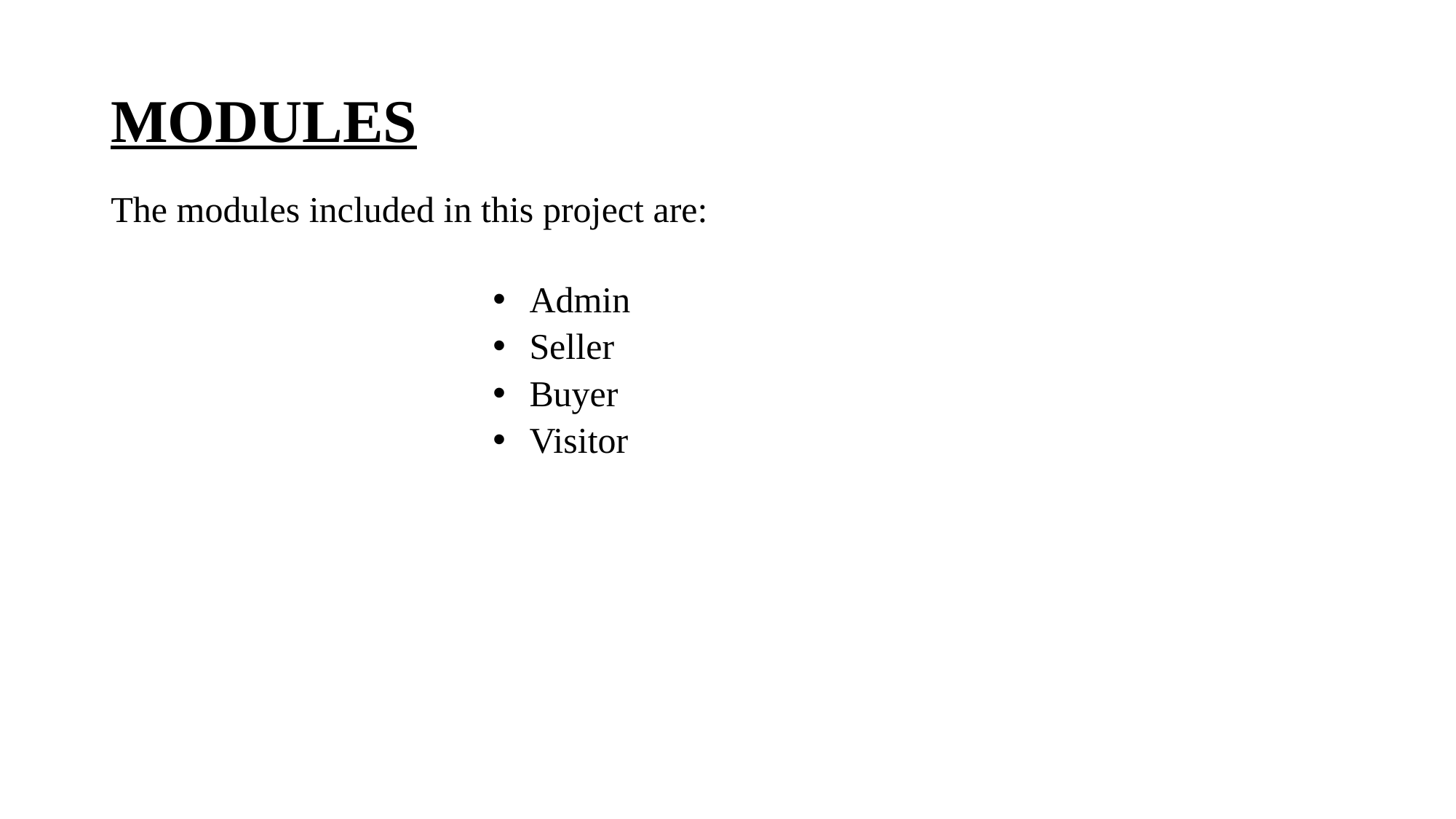

# MODULES
The modules included in this project are:
 Admin
 Seller
 Buyer
 Visitor